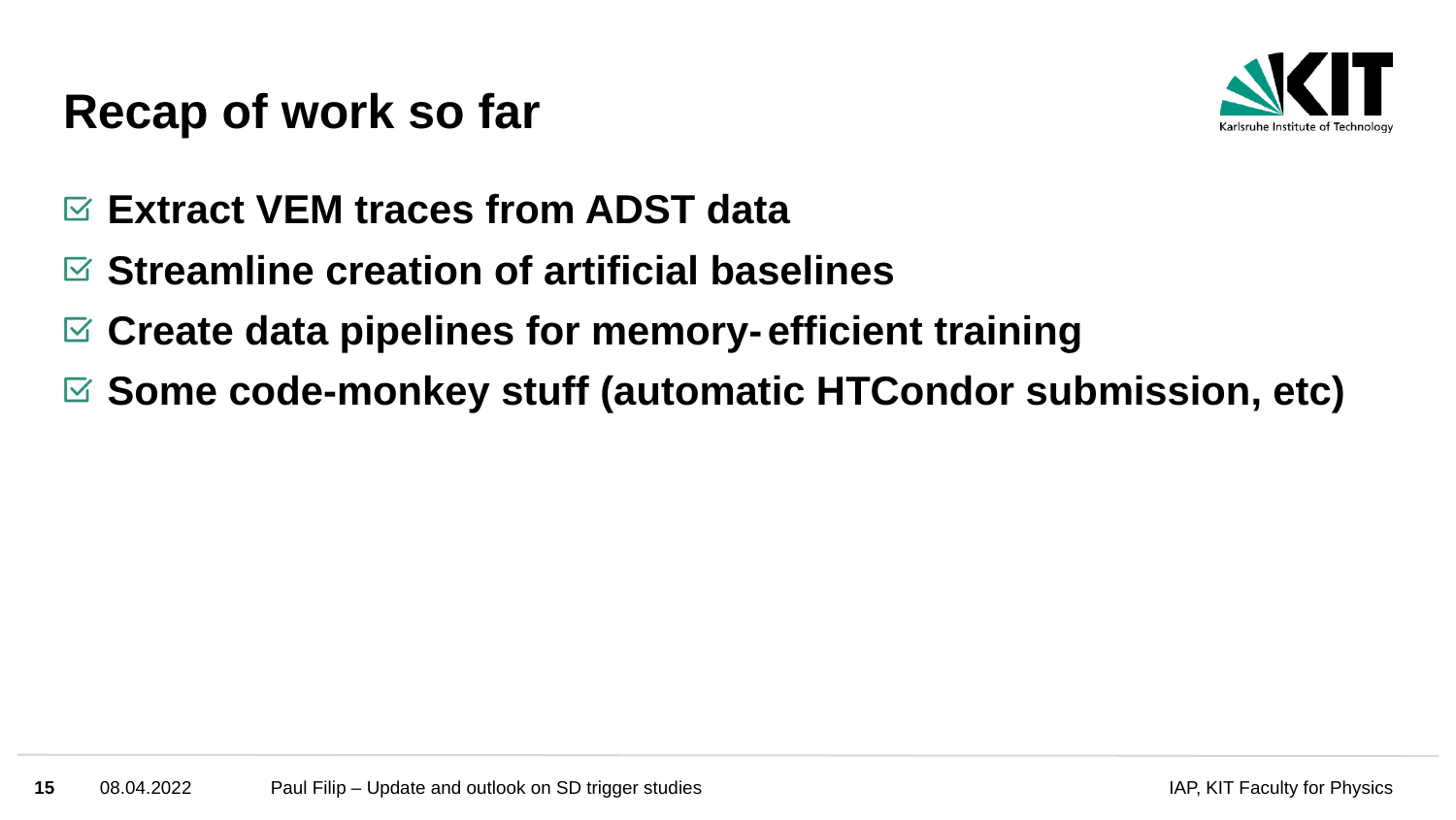

# Recap of work so far
 Extract VEM traces from ADST data

 Streamline creation of artificial baselines

 Create data pipelines for memory- efficient training

 Some code-monkey stuff (automatic HTCondor submission, etc)
15
08.04.2022